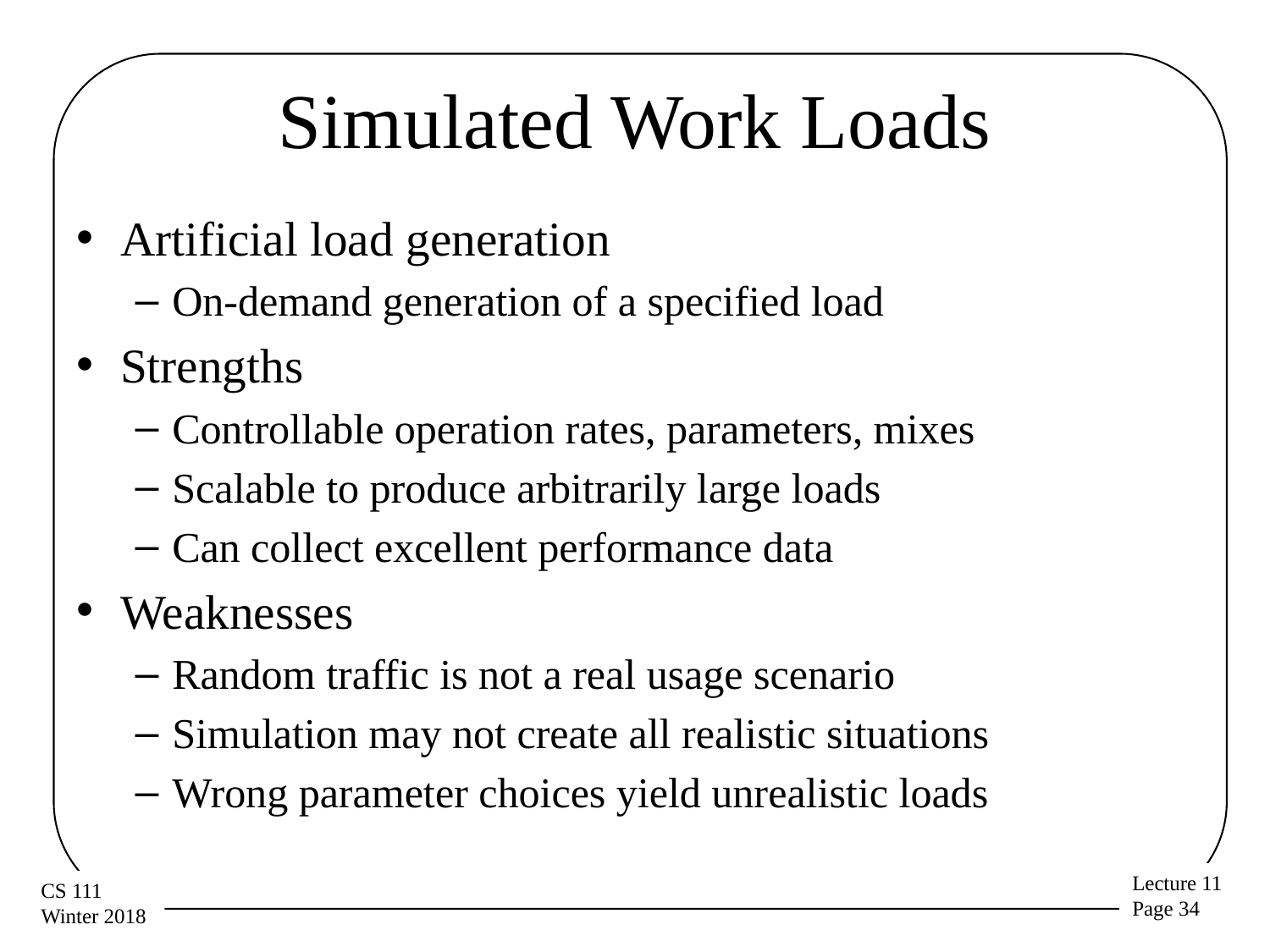

# Simulated Work Loads
Artificial load generation
On-demand generation of a specified load
Strengths
Controllable operation rates, parameters, mixes
Scalable to produce arbitrarily large loads
Can collect excellent performance data
Weaknesses
Random traffic is not a real usage scenario
Simulation may not create all realistic situations
Wrong parameter choices yield unrealistic loads